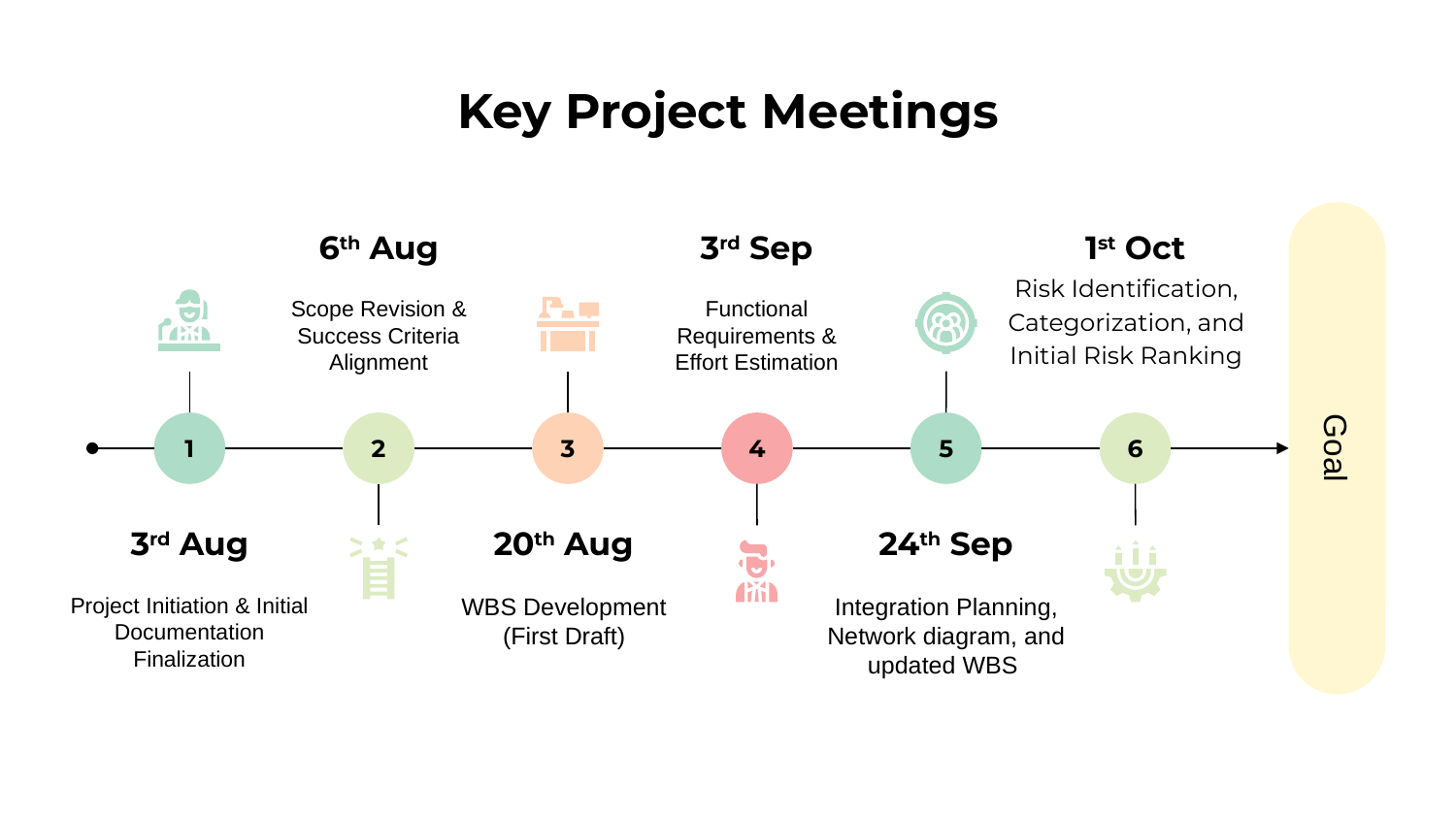

# Key Project Meetings
6th Aug
3rd Sep
1st Oct
Risk Identification, Categorization, and Initial Risk Ranking

Scope Revision & Success Criteria Alignment
Functional Requirements & Effort Estimation

Goal
2
4
3
1
5
6
3rd Aug
20th Aug
24th Sep

Project Initiation & Initial Documentation Finalization
WBS Development (First Draft)
Integration Planning, Network diagram, and updated WBS